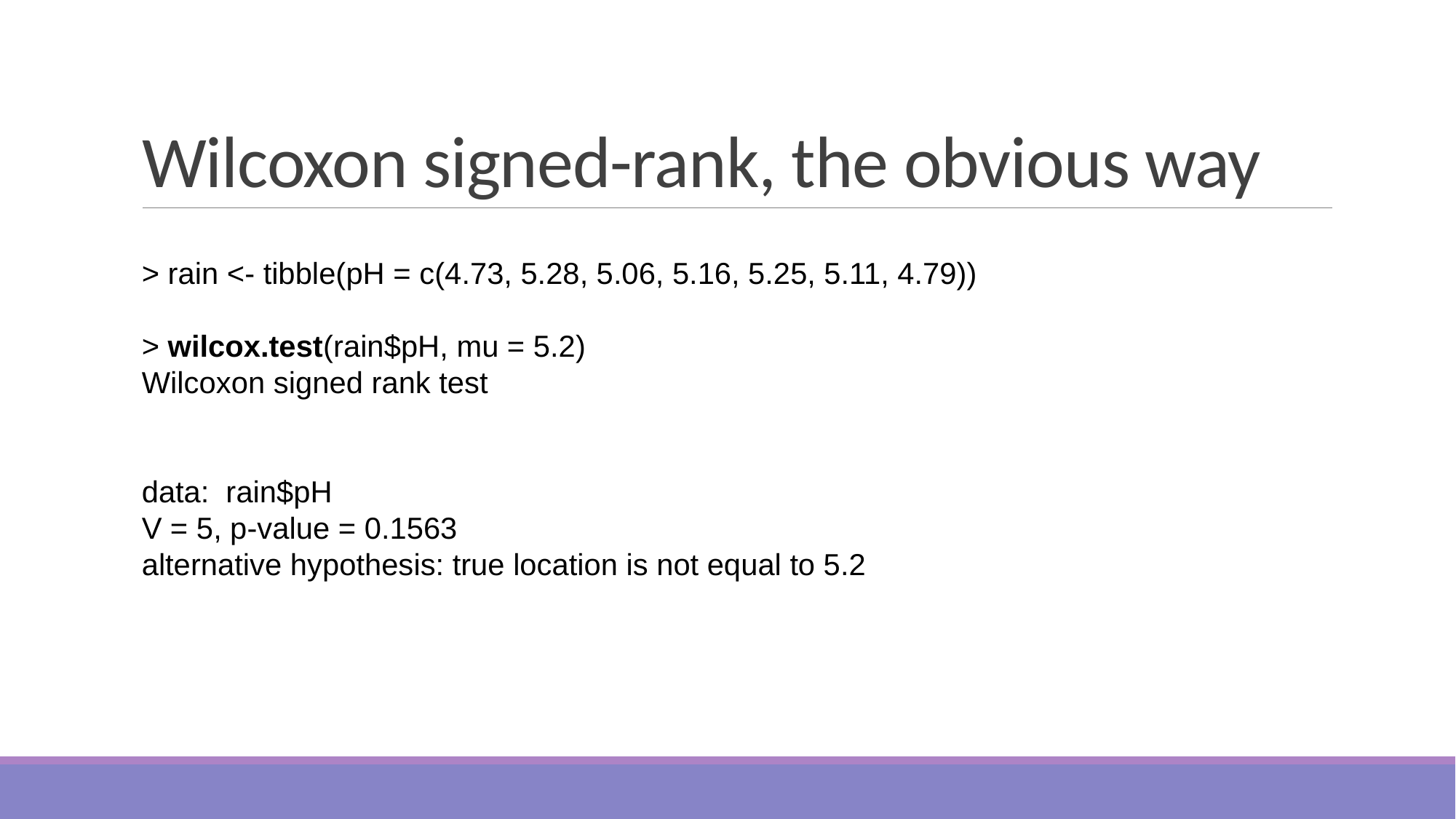

# Wilcoxon signed-rank, the obvious way
> rain <- tibble(pH = c(4.73, 5.28, 5.06, 5.16, 5.25, 5.11, 4.79))

> wilcox.test(rain$pH, mu = 5.2)
Wilcoxon signed rank test

data:  rain$pH
V = 5, p-value = 0.1563
alternative hypothesis: true location is not equal to 5.2